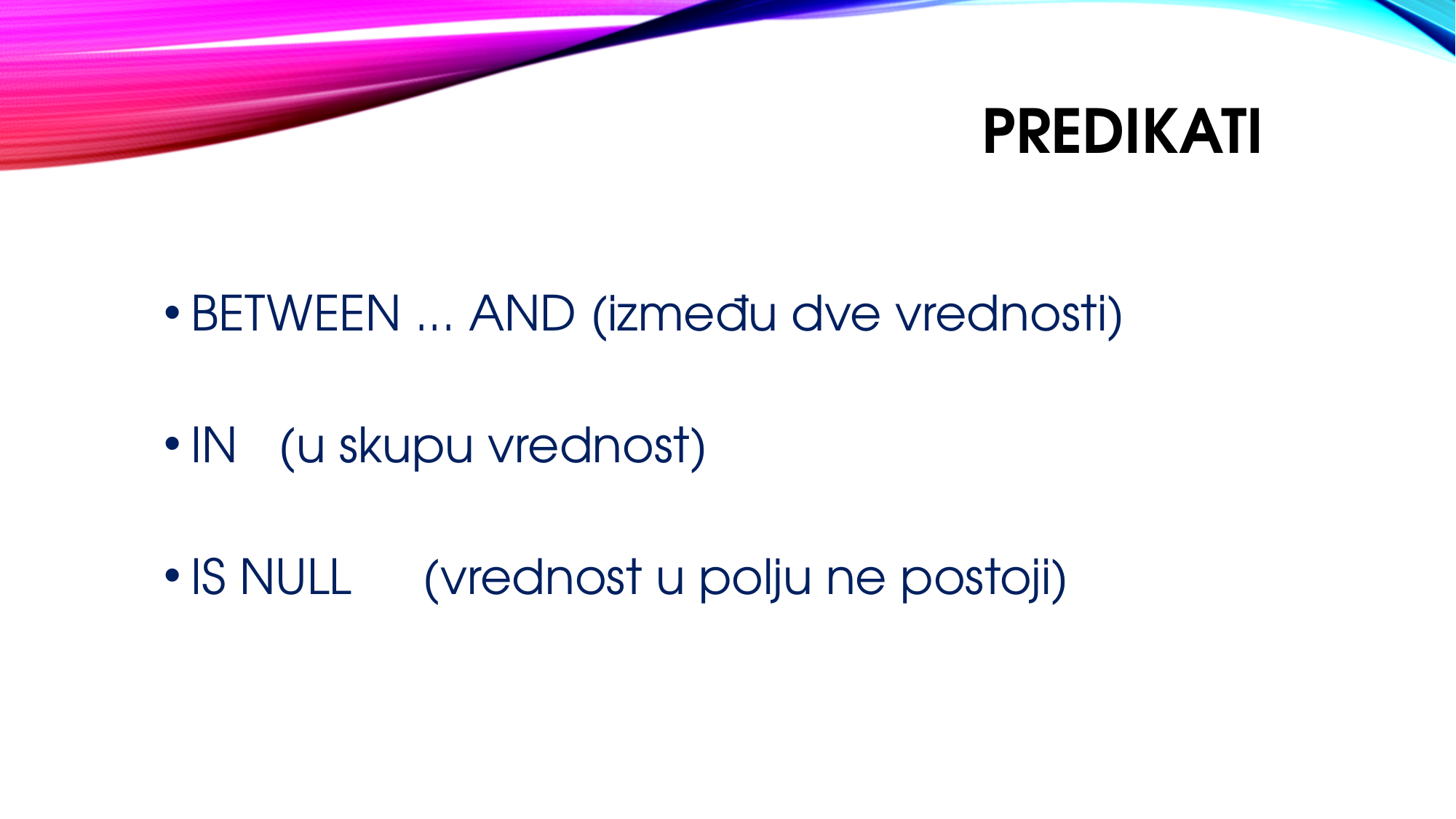

# Predikati
BETWEEN ... AND (između dve vrednosti)
IN   (u skupu vrednost)
IS NULL 	 (vrednost u polju ne postoji)